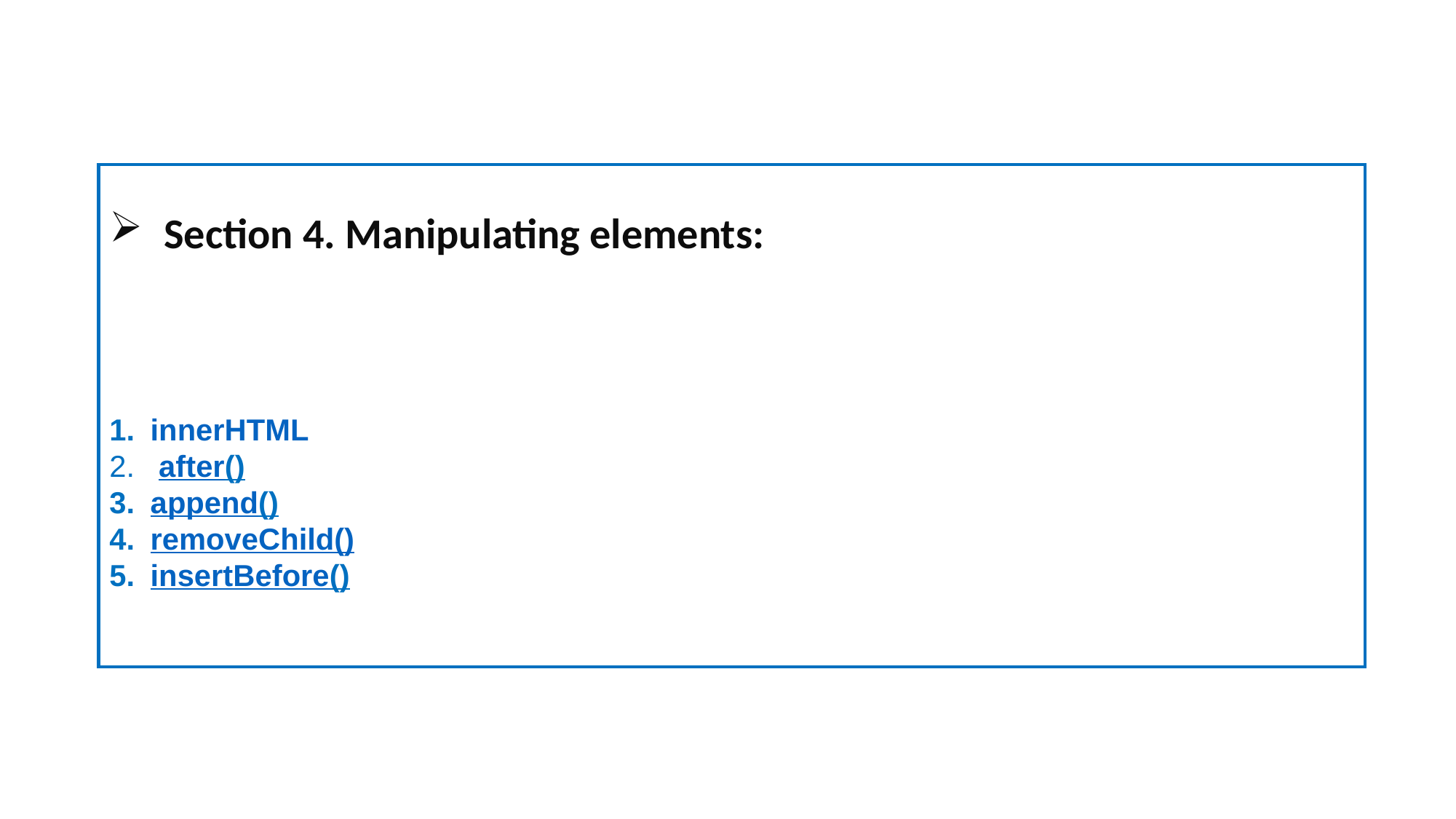

Section 4. Manipulating elements:

innerHTML
 after()
append()
removeChild()
insertBefore()